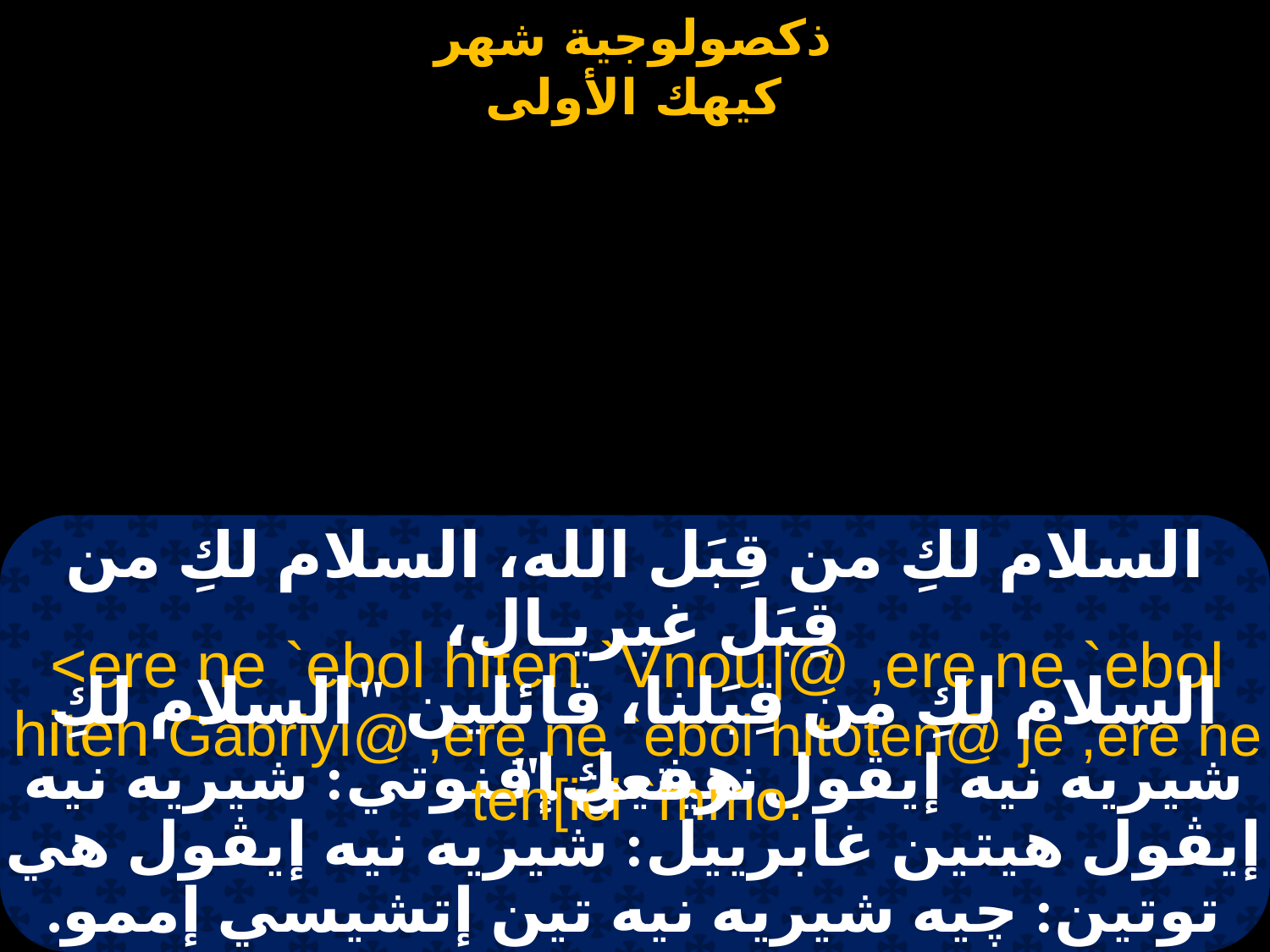

#
السلام لكِ من قِبَل الله، السلام لكِ من قِبَل غبريـال،
السلام لكِ من قِبَلنا، قائلين "السلام لكِ نرفعك."
<ere ne `ebol hiten `Vnou]@ ,ere ne `ebol hiten Gabriyl@ ,ere ne `ebol hitoten@ je ,ere ne ten[ici `mmo.
شيريه نيه إيڤول هيتين إفنوتي: شيريه نيه إيڤول هيتين غابرييل: شيريه نيه إيڤول هي توتين: چيه شيريه نيه تين إتشيسي إممو.